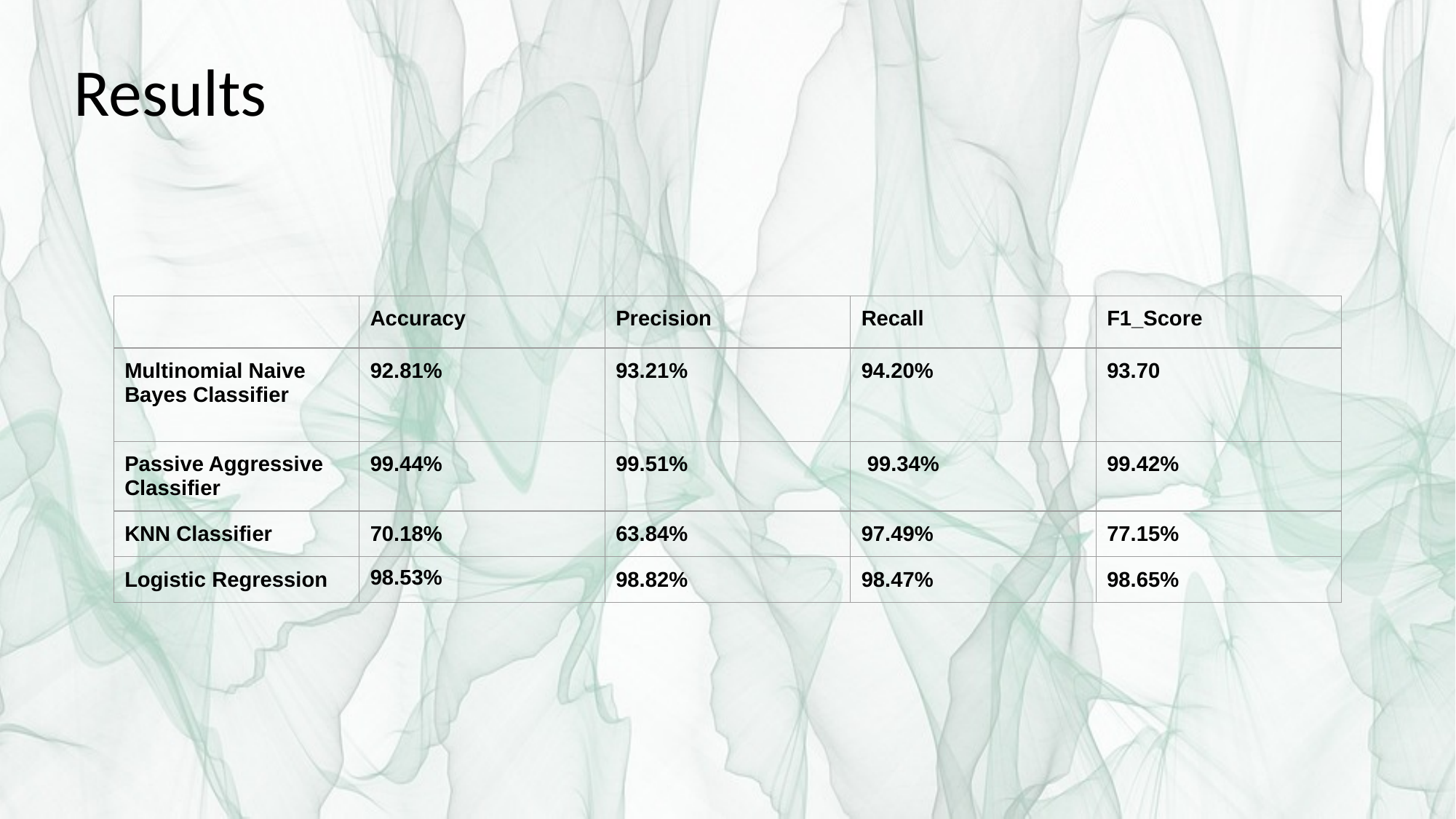

# Results

|  | Accuracy | Precision | Recall | F1\_Score |
| --- | --- | --- | --- | --- |
| Multinomial Naive Bayes Classifier | 92.81% | 93.21% | 94.20% | 93.70 |
| Passive Aggressive Classifier | 99.44% | 99.51% | 99.34% | 99.42% |
| KNN Classifier | 70.18% | 63.84% | 97.49% | 77.15% |
| Logistic Regression | 98.53% | 98.82% | 98.47% | 98.65% |